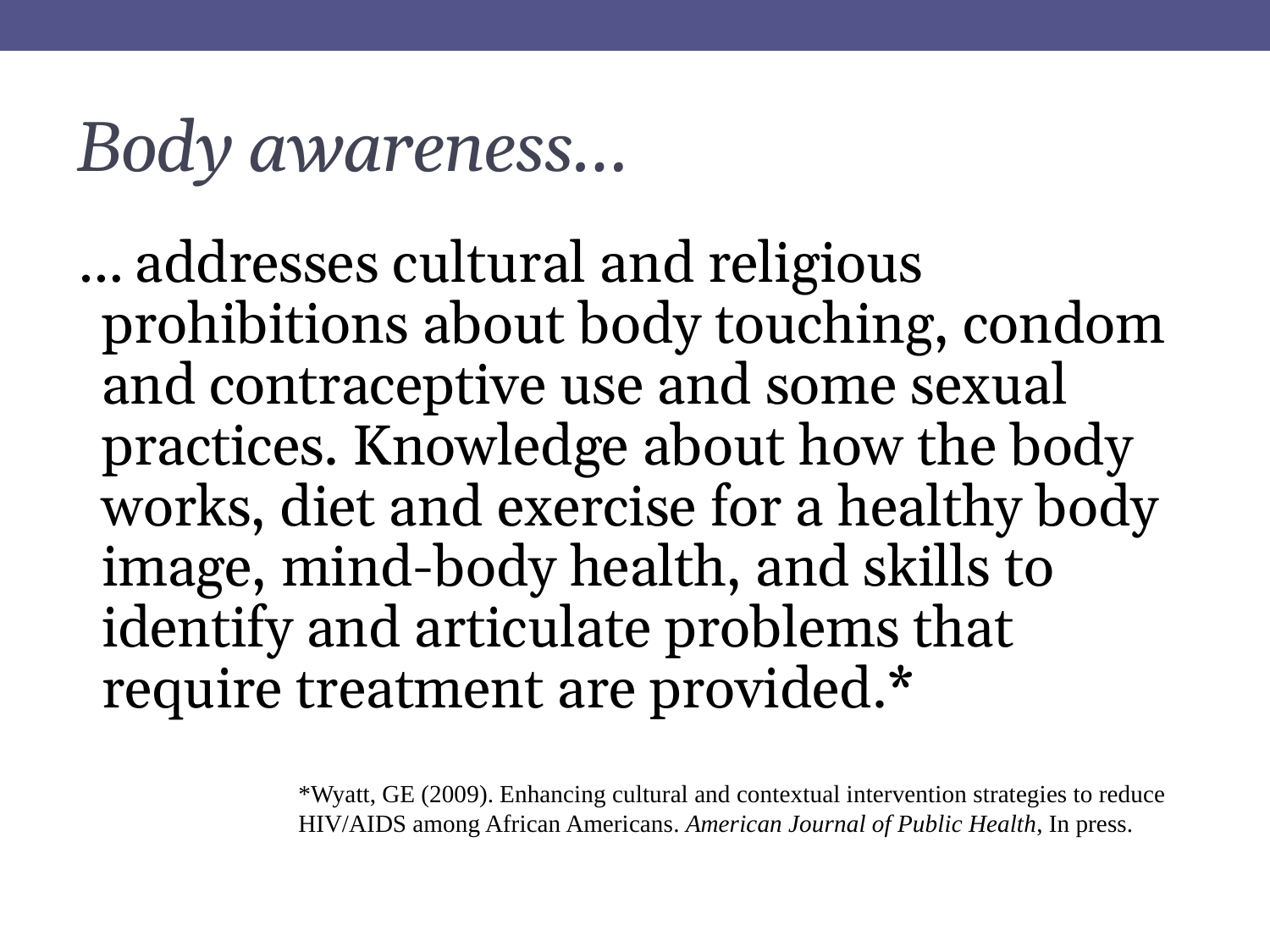

# Body awareness…

… addresses cultural and religious prohibitions about body touching, condom and contraceptive use and some sexual practices. Knowledge about how the body works, diet and exercise for a healthy body image, mind-body health, and skills to identify and articulate problems that require treatment are provided.*
*Wyatt, GE (2009). Enhancing cultural and contextual intervention strategies to reduce HIV/AIDS among African Americans. American Journal of Public Health, In press.